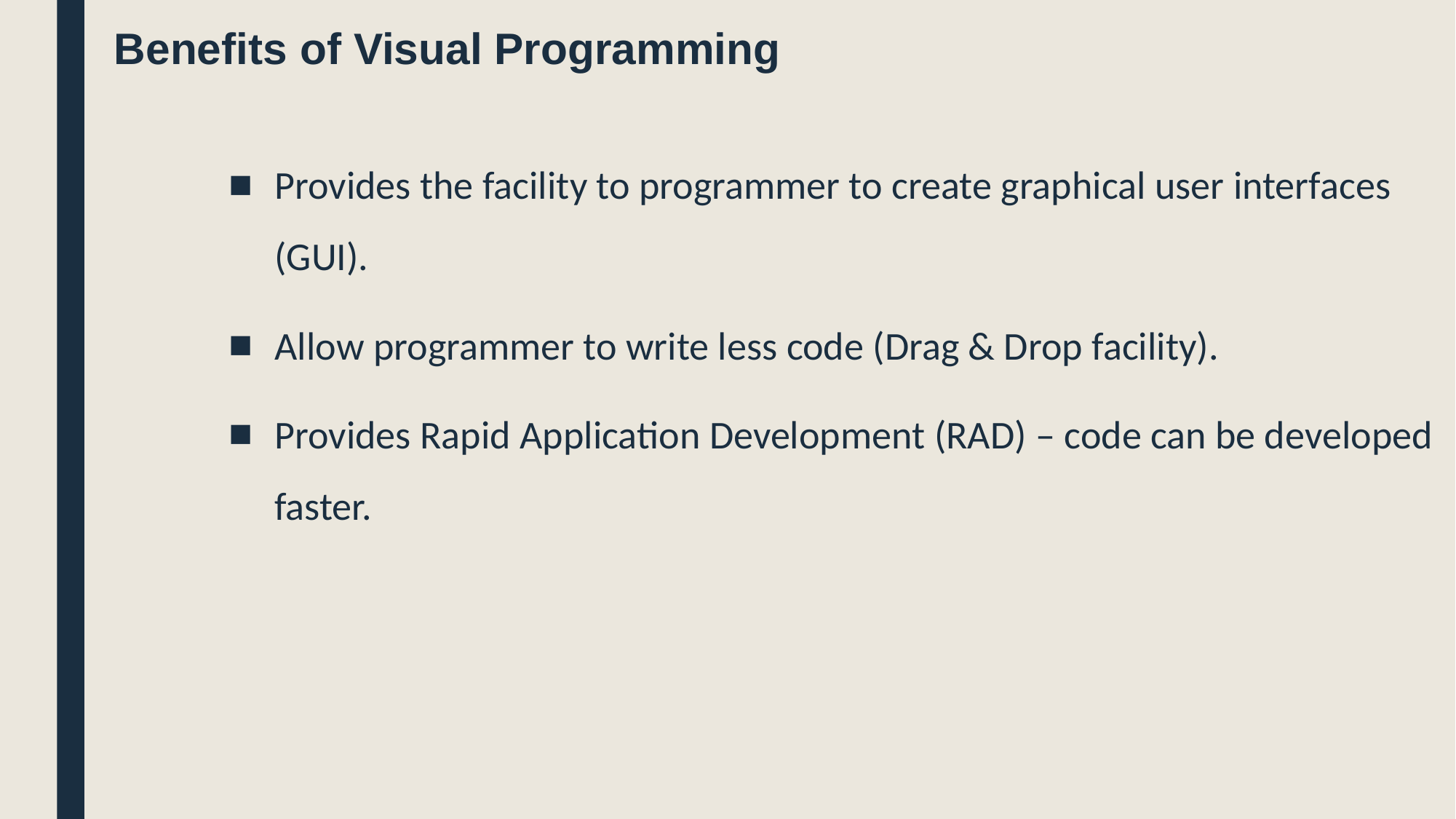

Benefits of Visual Programming
Provides the facility to programmer to create graphical user interfaces (GUI).
Allow programmer to write less code (Drag & Drop facility).
Provides Rapid Application Development (RAD) – code can be developed faster.